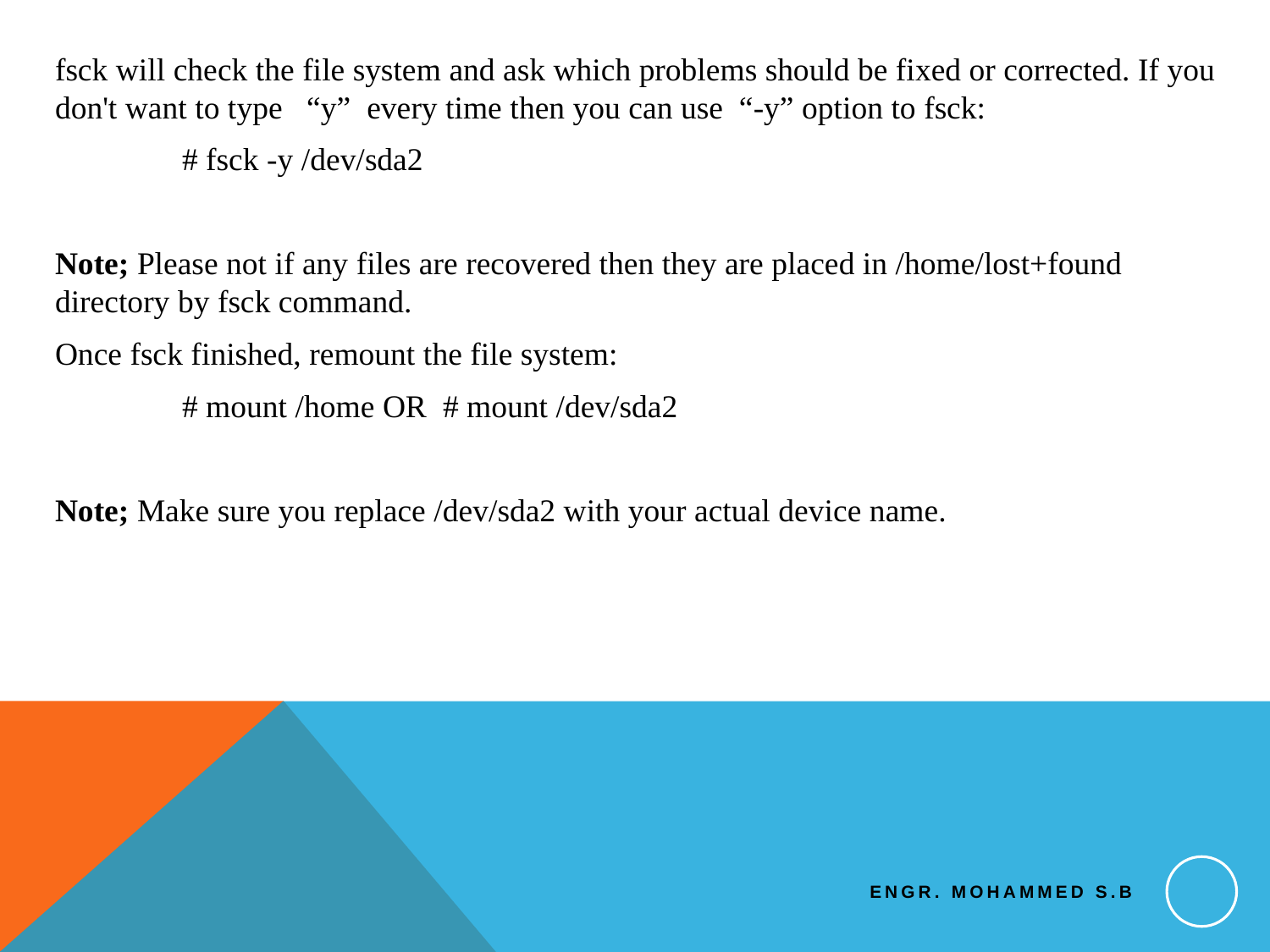

fsck will check the file system and ask which problems should be fixed or corrected. If you don't want to type   “y”  every time then you can use  “-y” option to fsck:
	# fsck -y /dev/sda2

Note; Please not if any files are recovered then they are placed in /home/lost+found directory by fsck command.
Once fsck finished, remount the file system:
	# mount /home OR  # mount /dev/sda2

Note; Make sure you replace /dev/sda2 with your actual device name.

101
Engr. Mohammed S.B